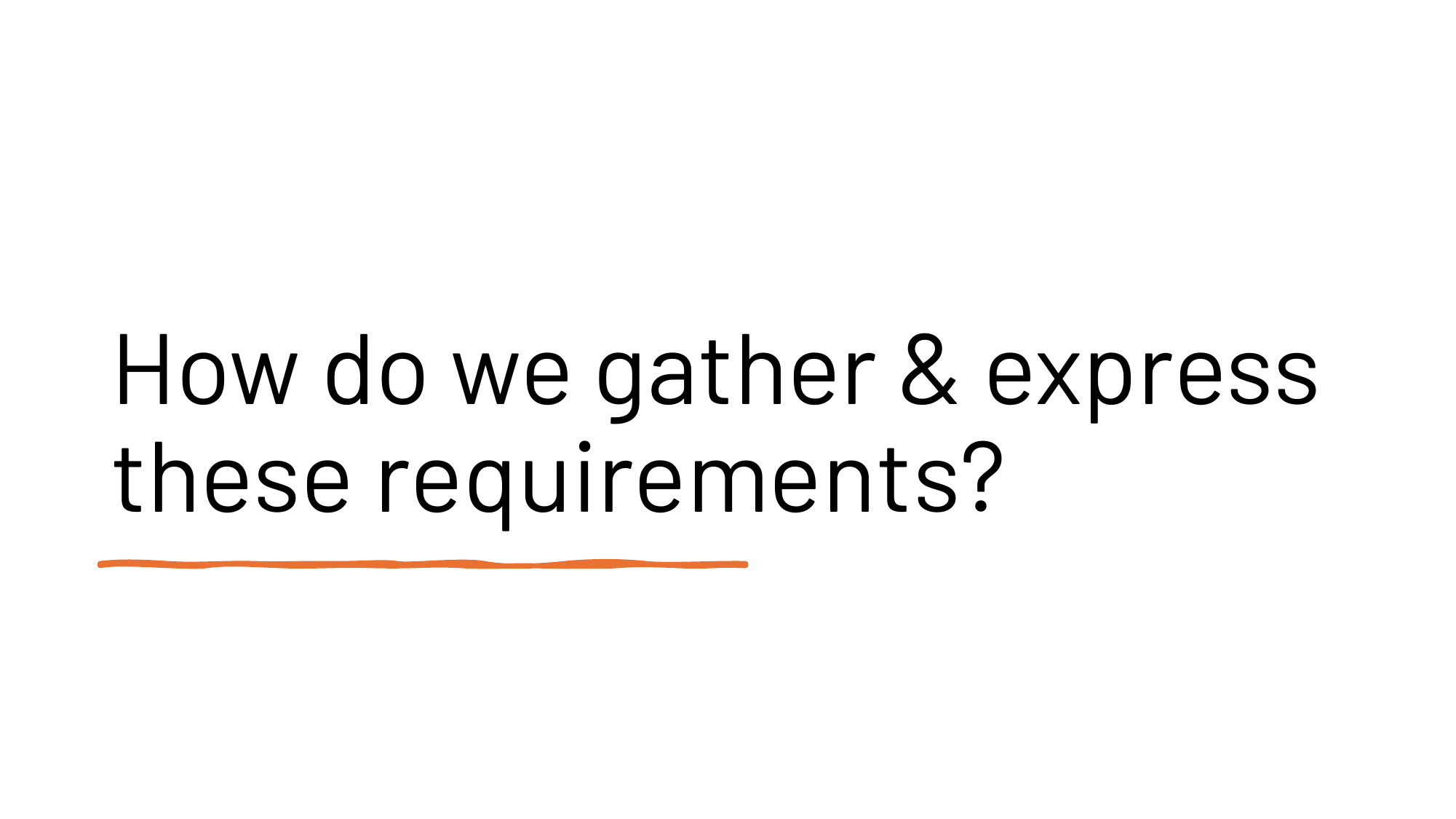

# How do we gather & express these requirements?